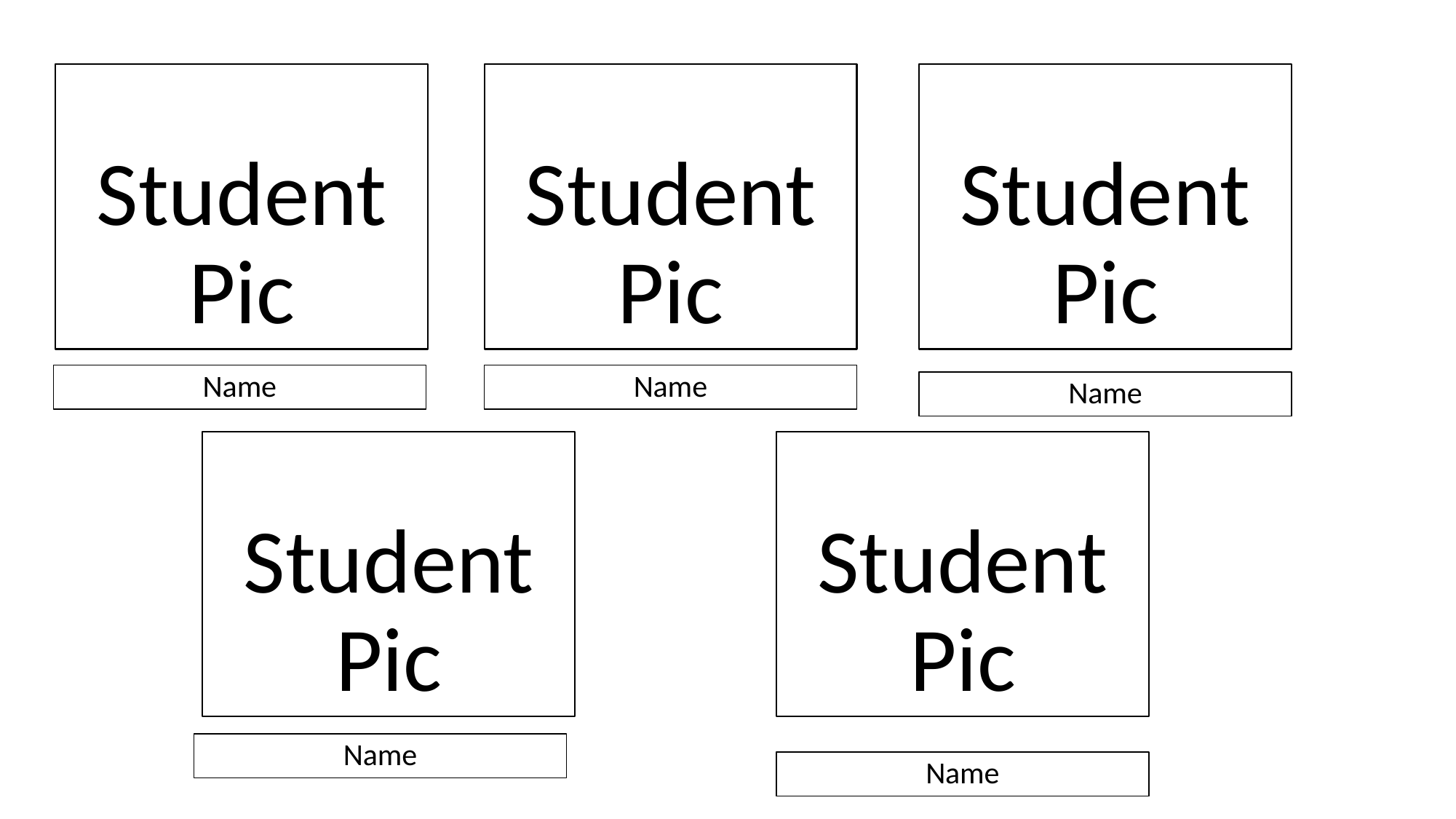

Student
Pic
Student
Pic
Student
Pic
Name
Name
Name
Student
Pic
Student
Pic
Name
Name